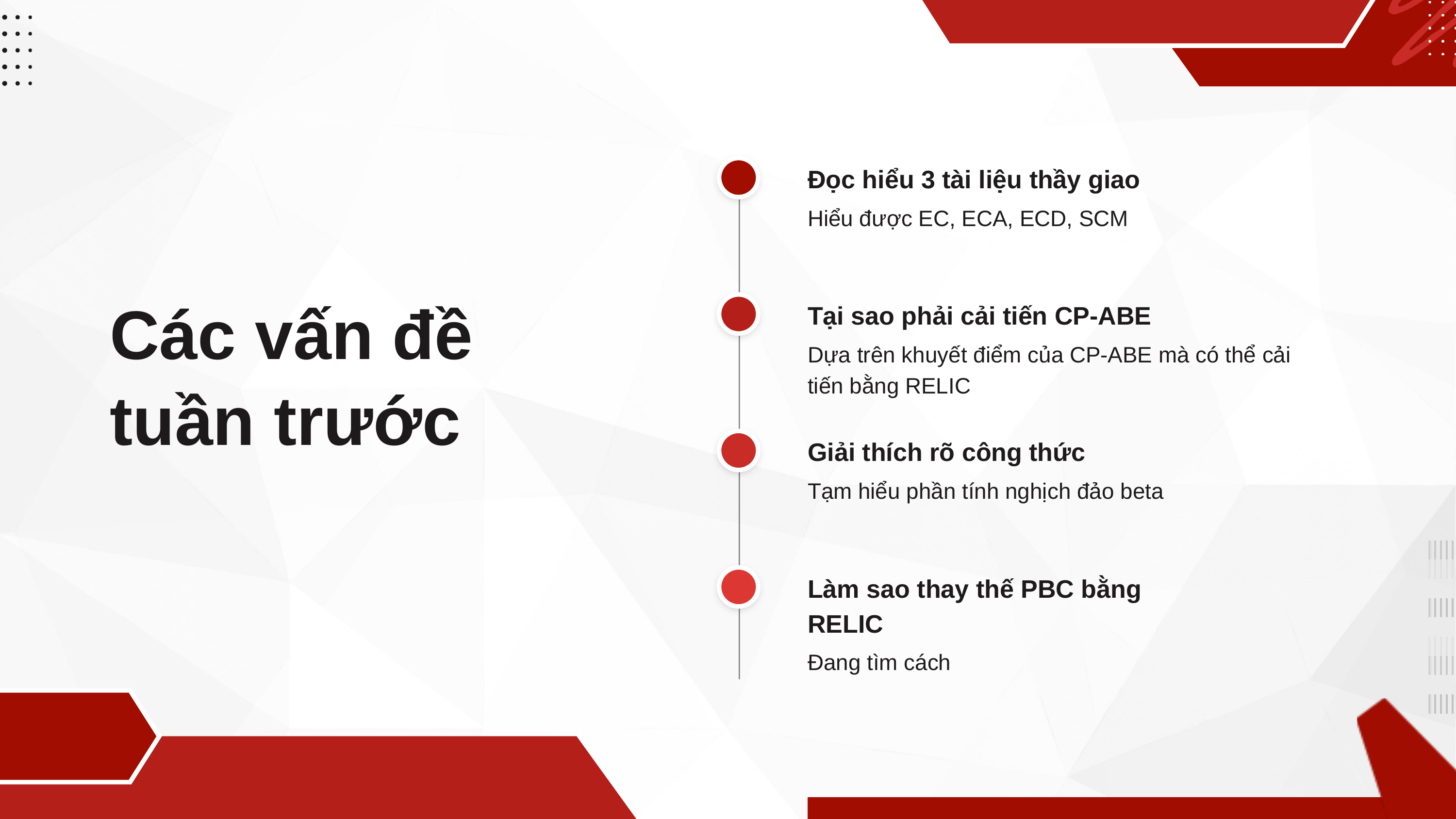

Đọc hiểu 3 tài liệu thầy giao
Hiểu được EC, ECA, ECD, SCM
Các vấn đề tuần trước

Tại sao phải cải tiến CP-ABE
Dựa trên khuyết điểm của CP-ABE mà có thể cải tiến bằng RELIC

Giải thích rõ công thức
Tạm hiểu phần tính nghịch đảo beta

Làm sao thay thế PBC bằng RELIC

Đang tìm cách